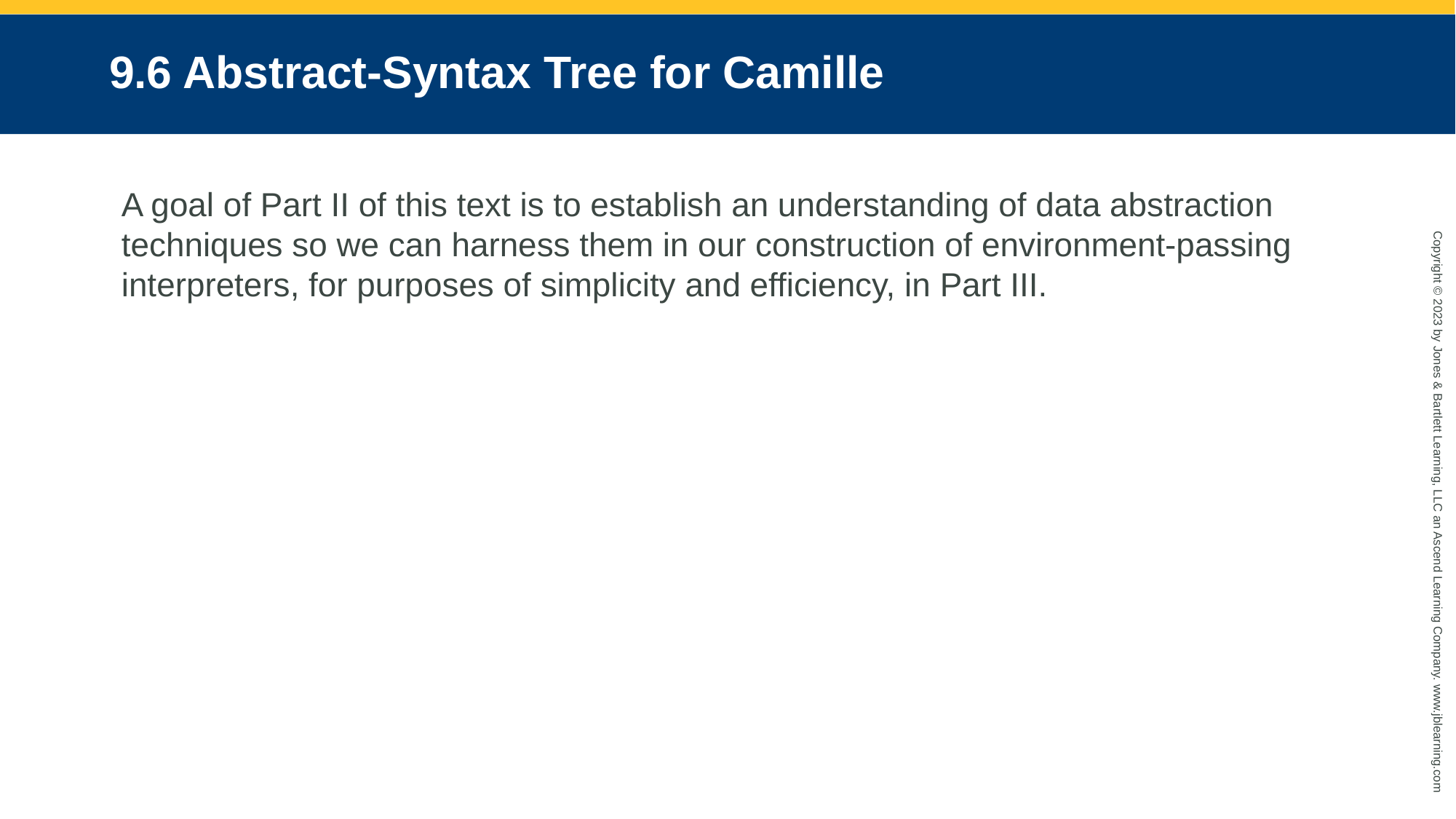

# 9.6 Abstract-Syntax Tree for Camille
A goal of Part II of this text is to establish an understanding of data abstraction techniques so we can harness them in our construction of environment-passing interpreters, for purposes of simplicity and efficiency, in Part III.